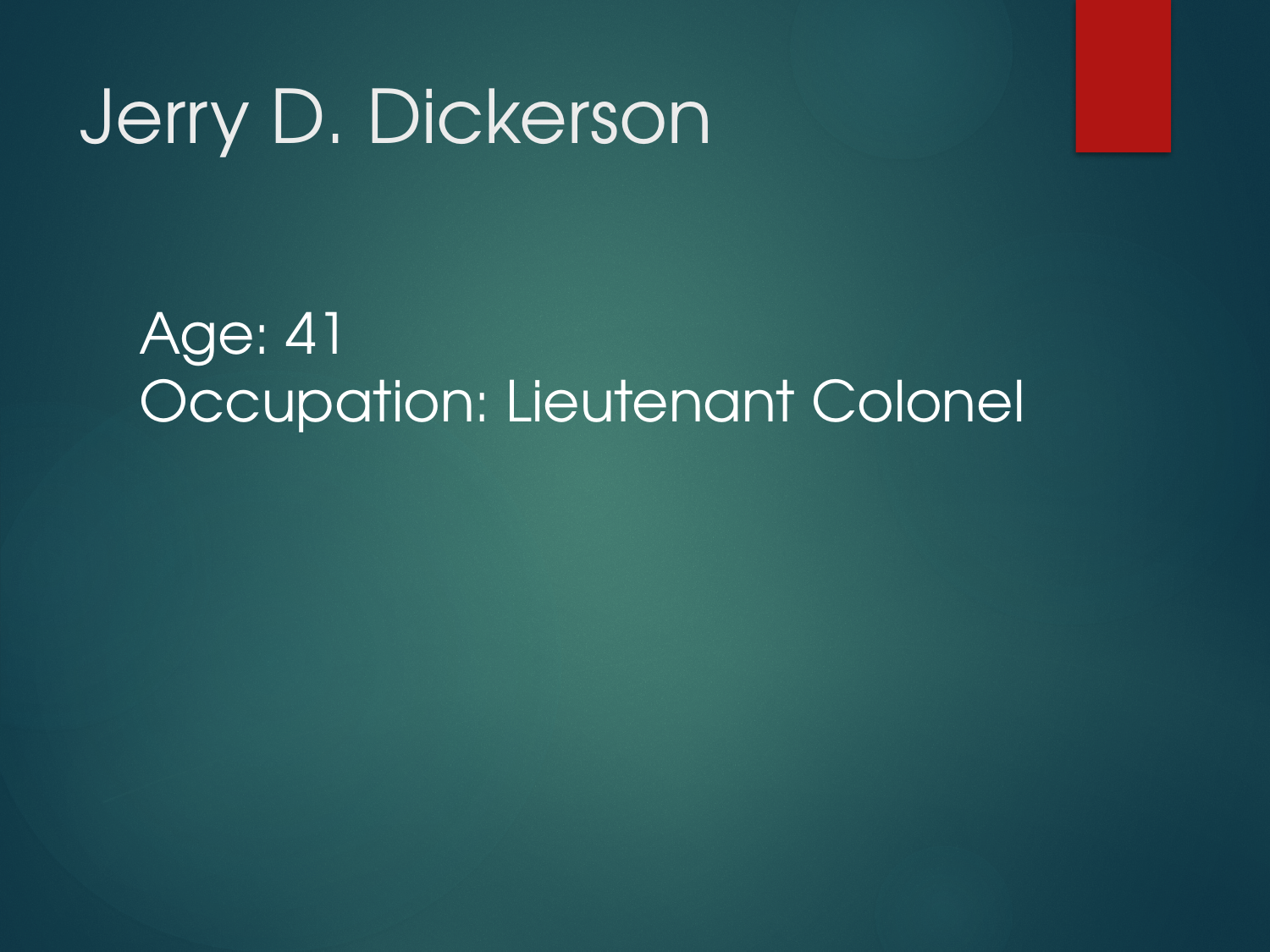

# Jerry D. Dickerson

Age: 41
Occupation: Lieutenant Colonel